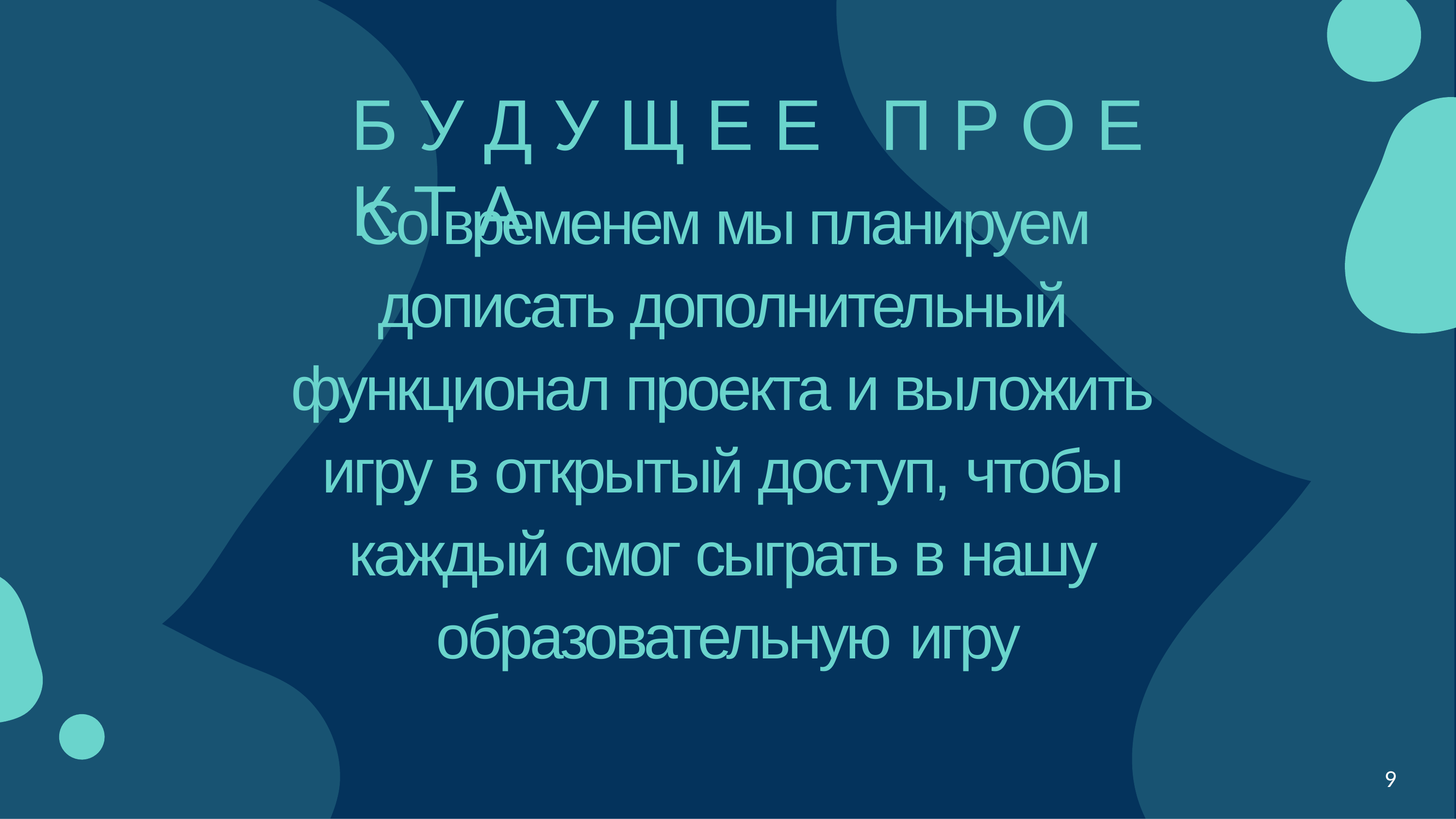

# Б У Д У Щ Е Е	 П Р О Е К Т А
Со временем мы планируем  дописать дополнительный  функционал проекта и выложить  игру в открытый доступ, чтобы  каждый смог сыграть в нашу  образовательную игру

9